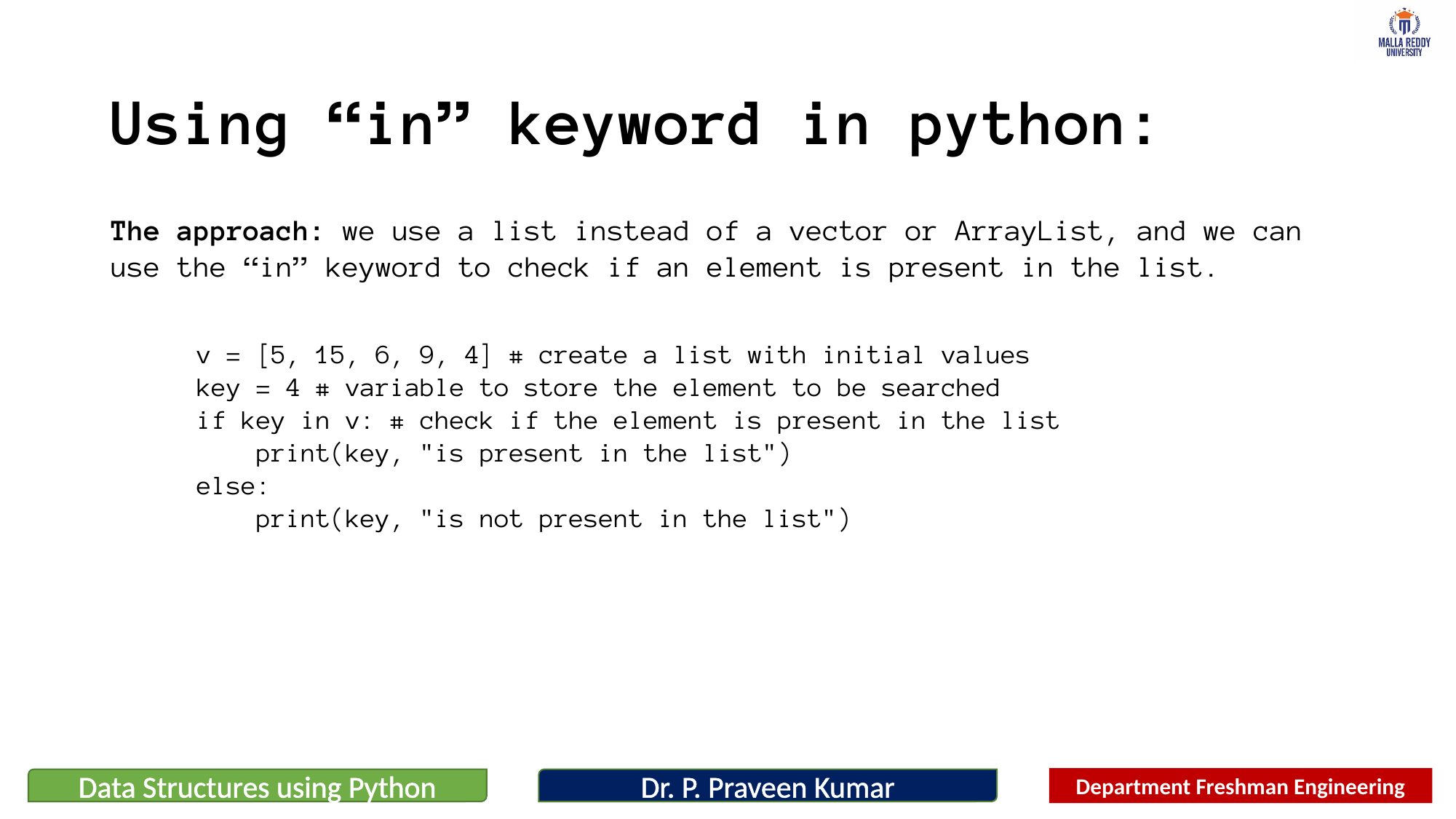

# Using “in” keyword in python:
The approach: we use a list instead of a vector or ArrayList, and we can use the “in” keyword to check if an element is present in the list.
v = [5, 15, 6, 9, 4] # create a list with initial values
key = 4 # variable to store the element to be searched
if key in v: # check if the element is present in the list
    print(key, "is present in the list")
else:
    print(key, "is not present in the list")